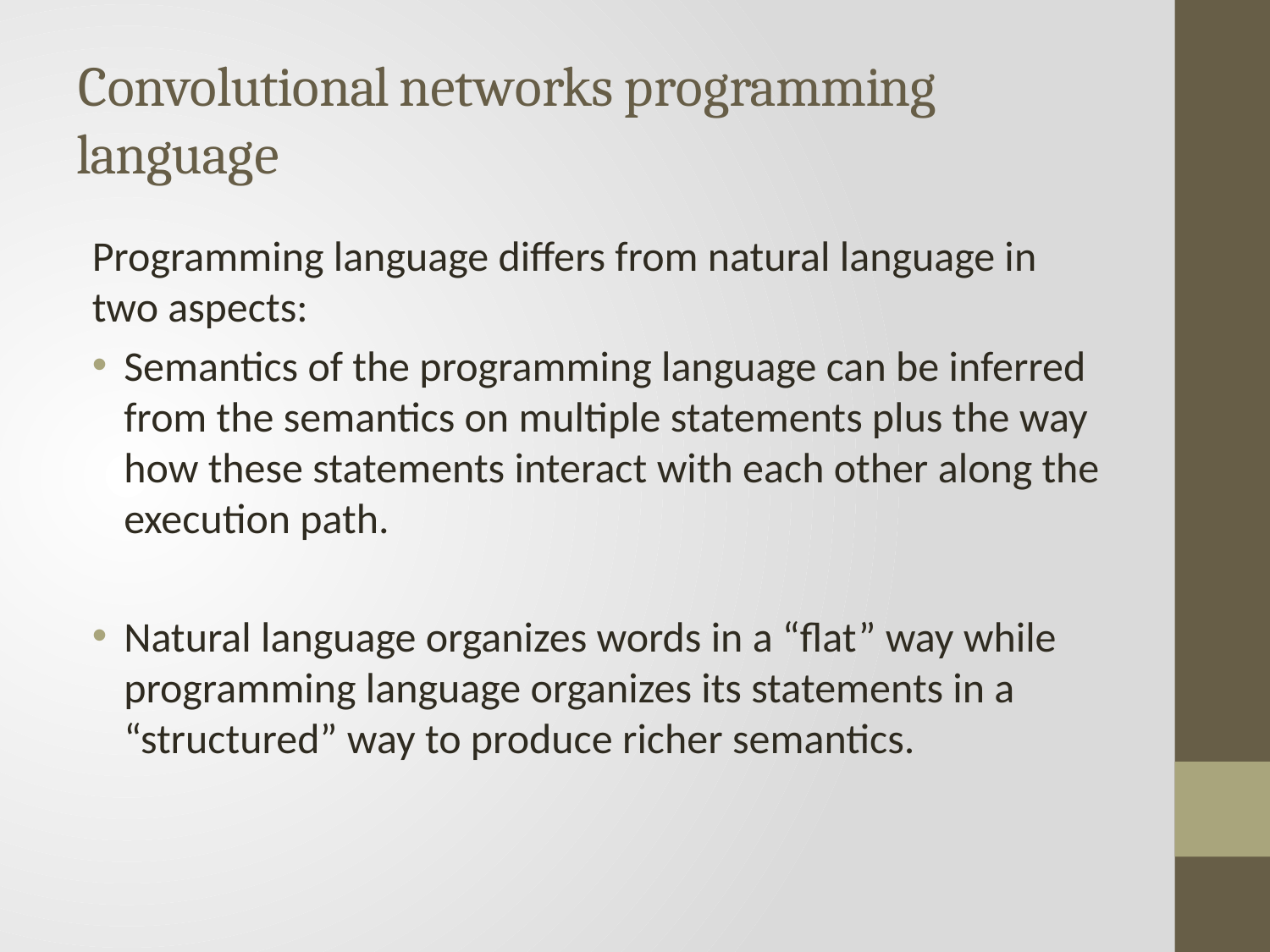

# Convolutional networks programming language
Programming language differs from natural language in two aspects:
Semantics of the programming language can be inferred from the semantics on multiple statements plus the way how these statements interact with each other along the execution path.

Natural language organizes words in a “flat” way while programming language organizes its statements in a “structured” way to produce richer semantics.